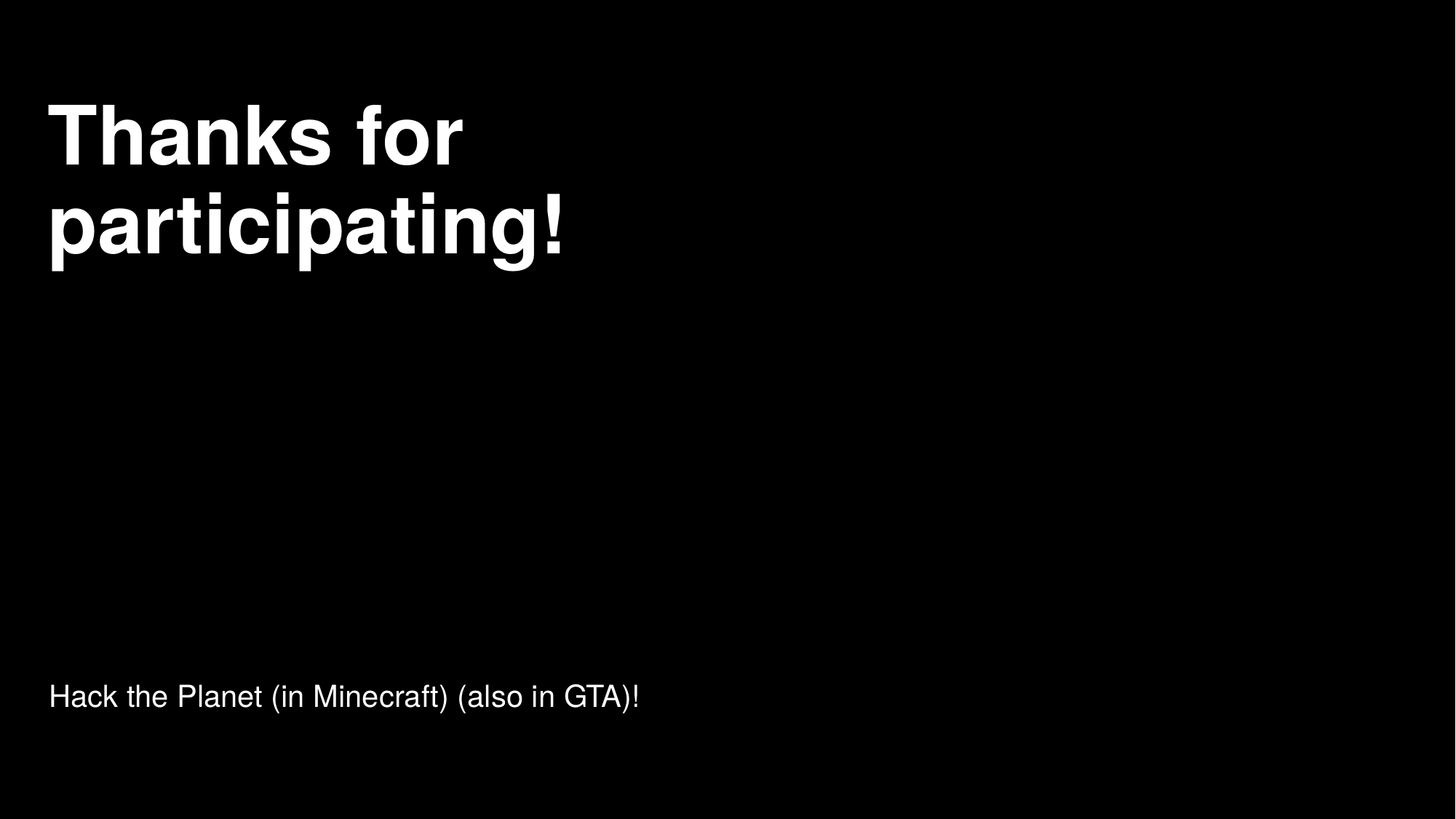

# Thanks for participating!
Hack the Planet (in Minecraft) (also in GTA)!